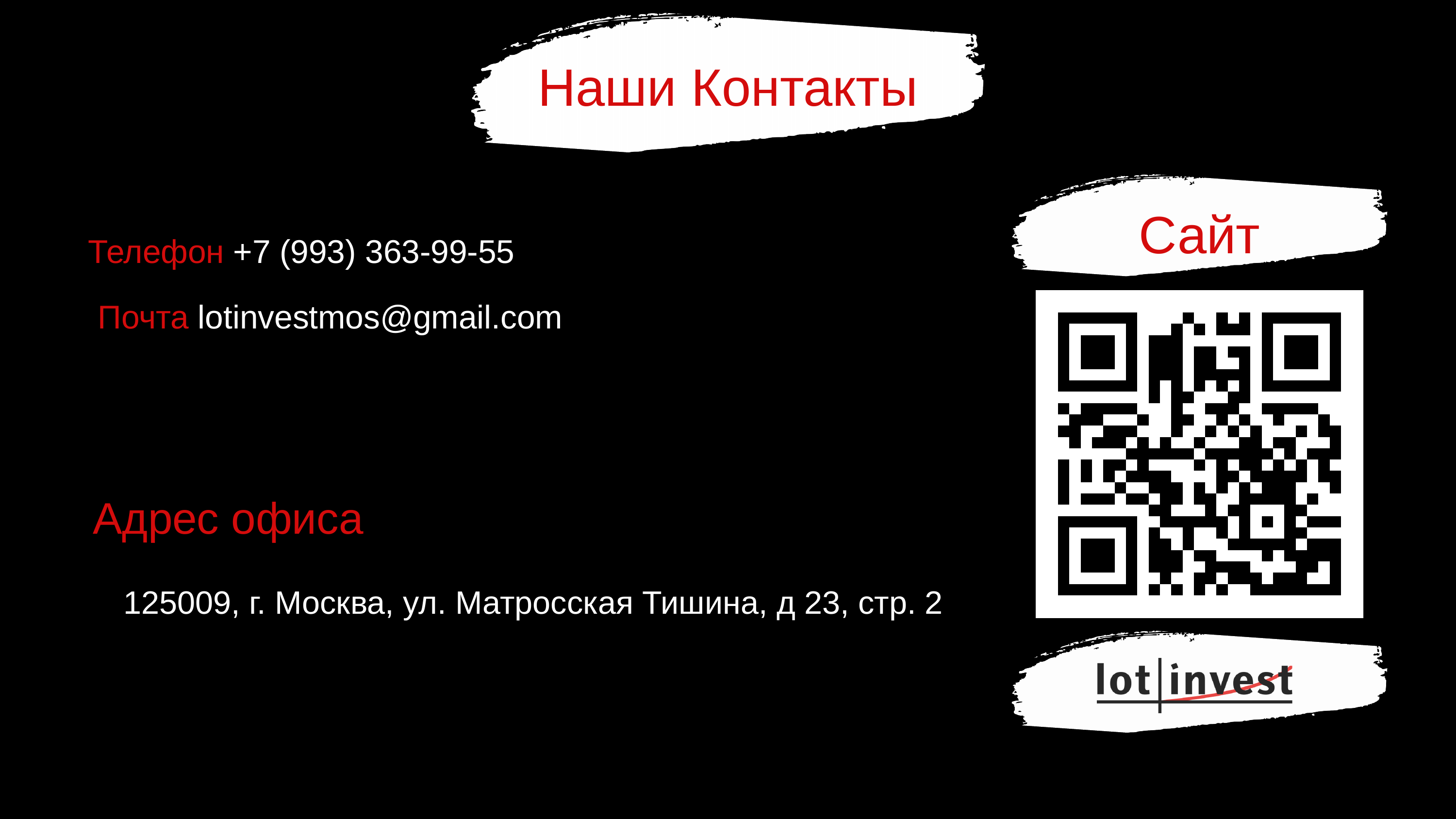

Наши Контакты

Сайт
Телефон +7 (993) 363-99-55

Почта lotinvestmos@gmail.com

Адрес офиса
125009, г. Москва, ул. Матросская Тишина, д 23, стр. 2